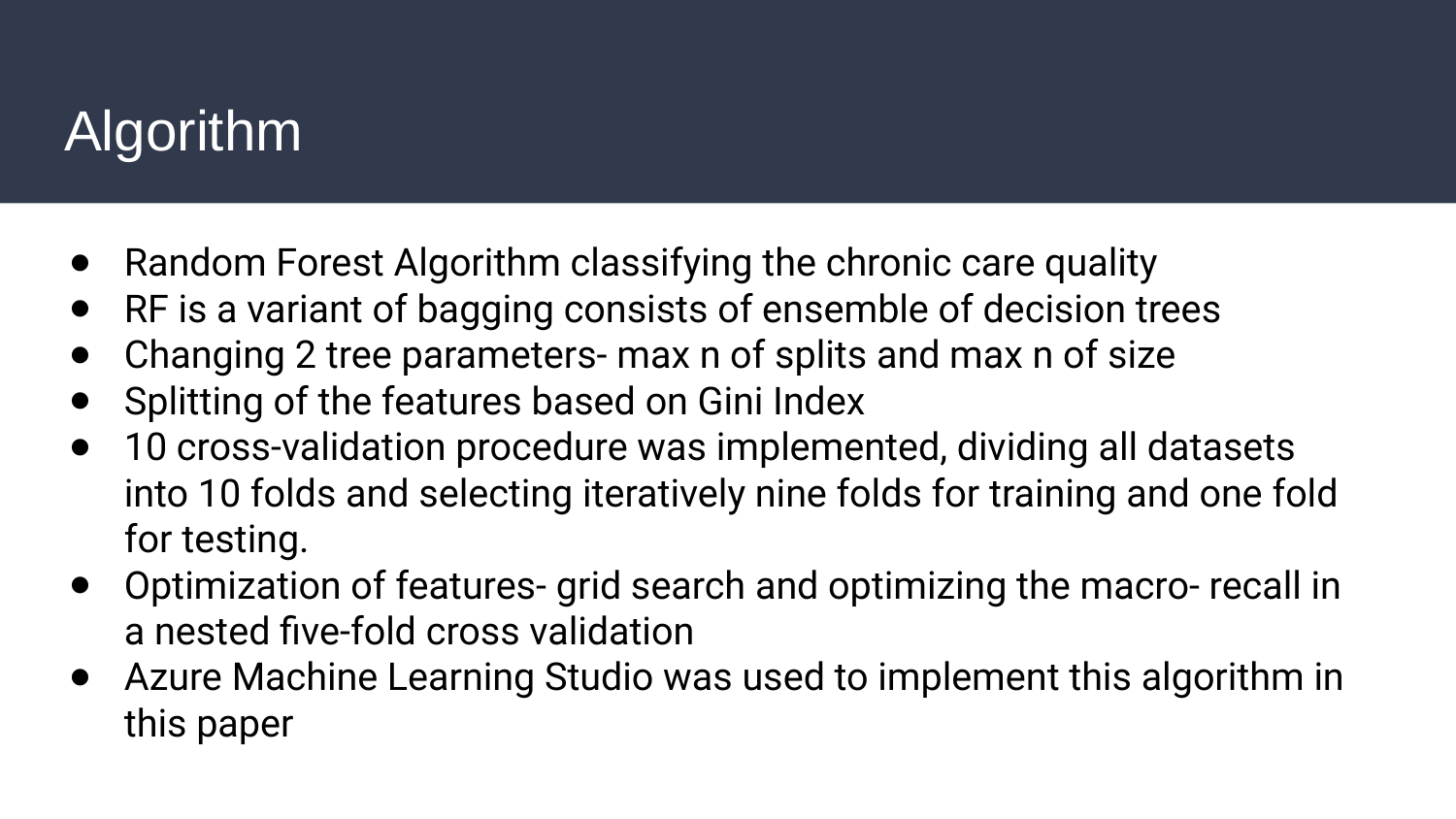

# Algorithm
Random Forest Algorithm classifying the chronic care quality
RF is a variant of bagging consists of ensemble of decision trees
Changing 2 tree parameters- max n of splits and max n of size
Splitting of the features based on Gini Index
10 cross-validation procedure was implemented, dividing all datasets into 10 folds and selecting iteratively nine folds for training and one fold for testing.
Optimization of features- grid search and optimizing the macro- recall in a nested five-fold cross validation
Azure Machine Learning Studio was used to implement this algorithm in this paper